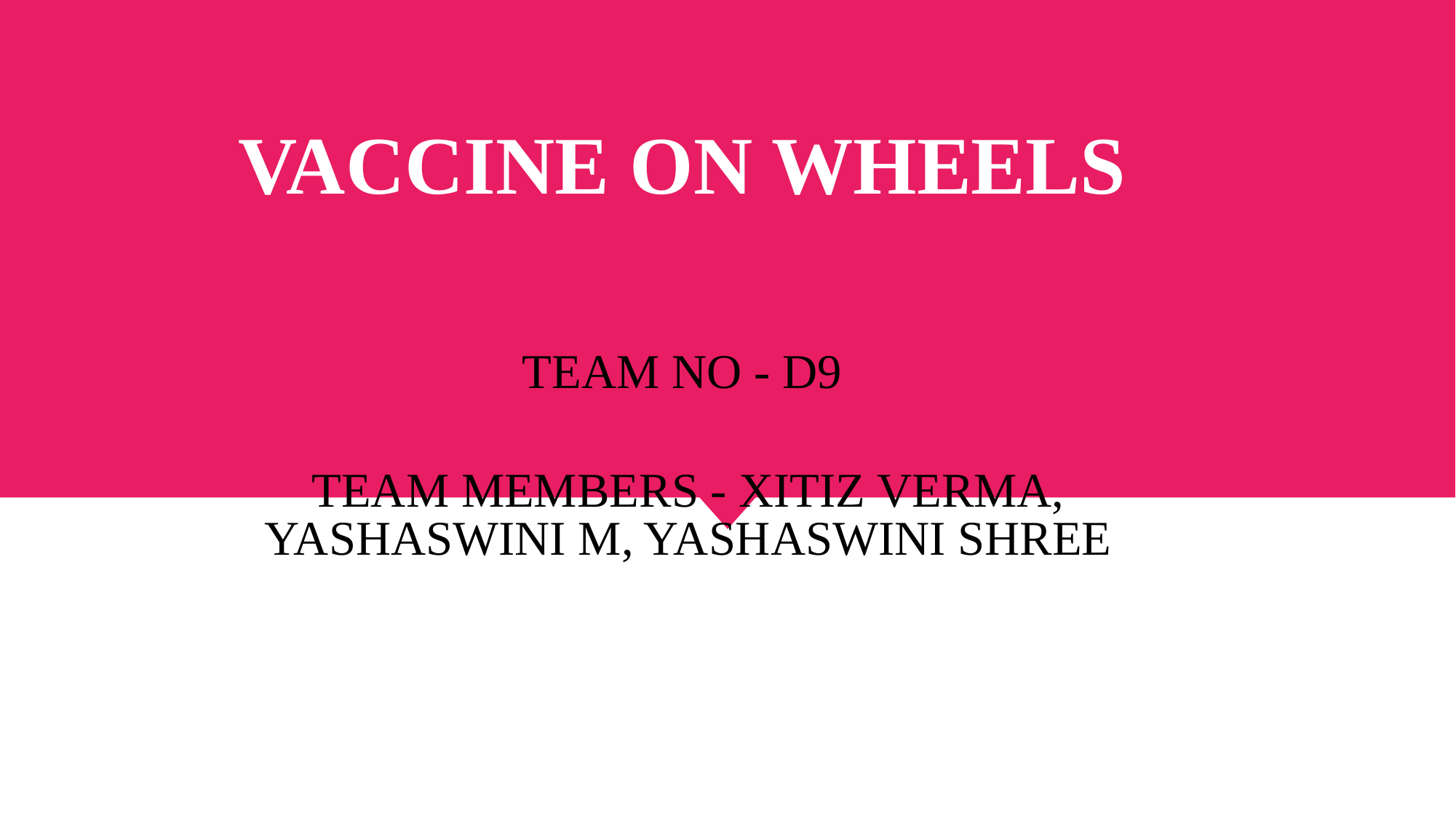

VACCINE ON WHEELS

TEAM NO - D9
TEAM MEMBERS - XITIZ VERMA, YASHASWINI M, YASHASWINI SHREE